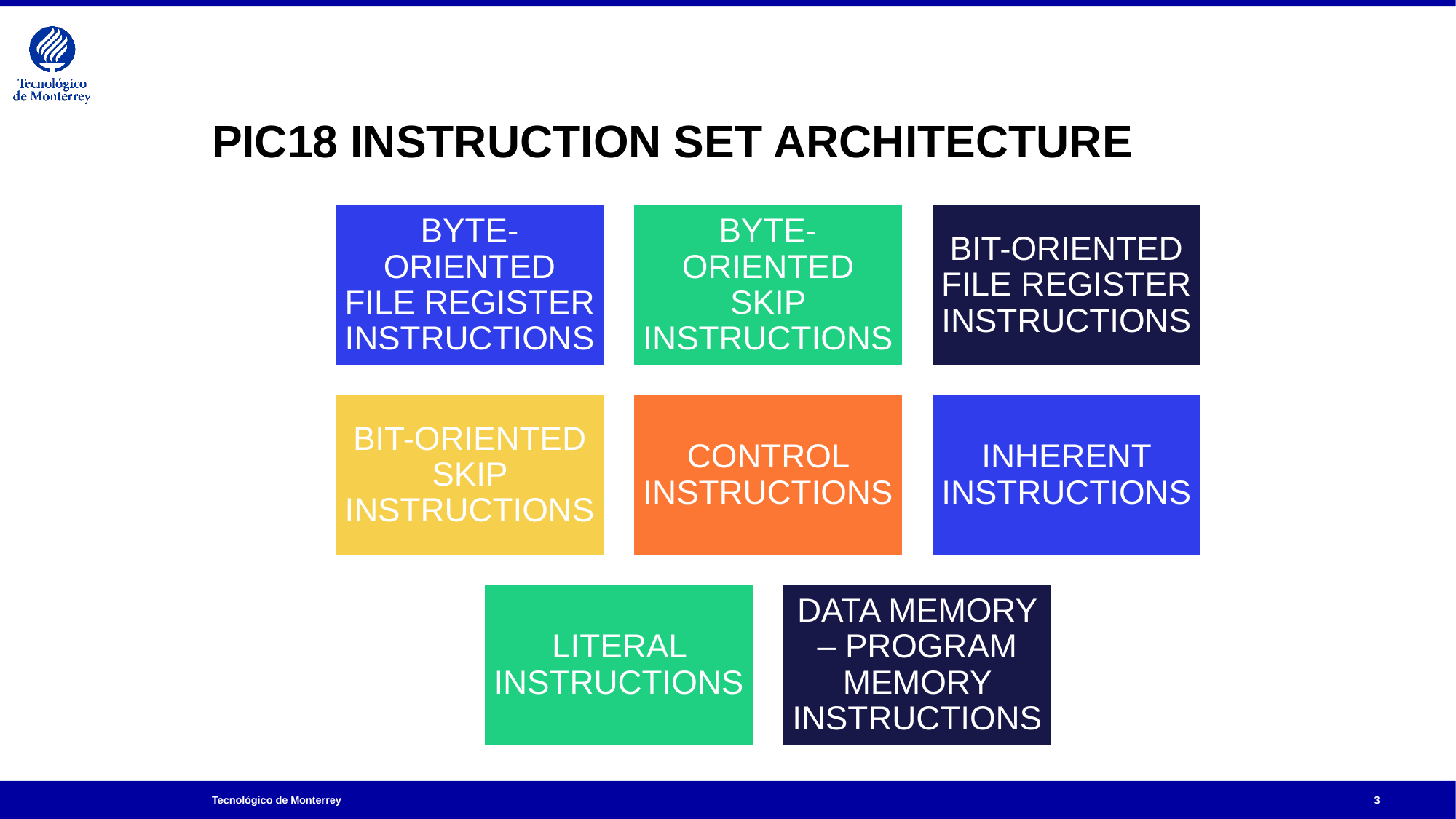

# PIC18 INSTRUCTION SET ARCHITECTURE
BYTE-ORIENTED FILE REGISTER INSTRUCTIONS
BYTE-ORIENTED SKIP INSTRUCTIONS
BIT-ORIENTED FILE REGISTER INSTRUCTIONS
BIT-ORIENTED SKIP INSTRUCTIONS
CONTROL INSTRUCTIONS
INHERENT INSTRUCTIONS
LITERAL INSTRUCTIONS
DATA MEMORY – PROGRAM MEMORY INSTRUCTIONS
3